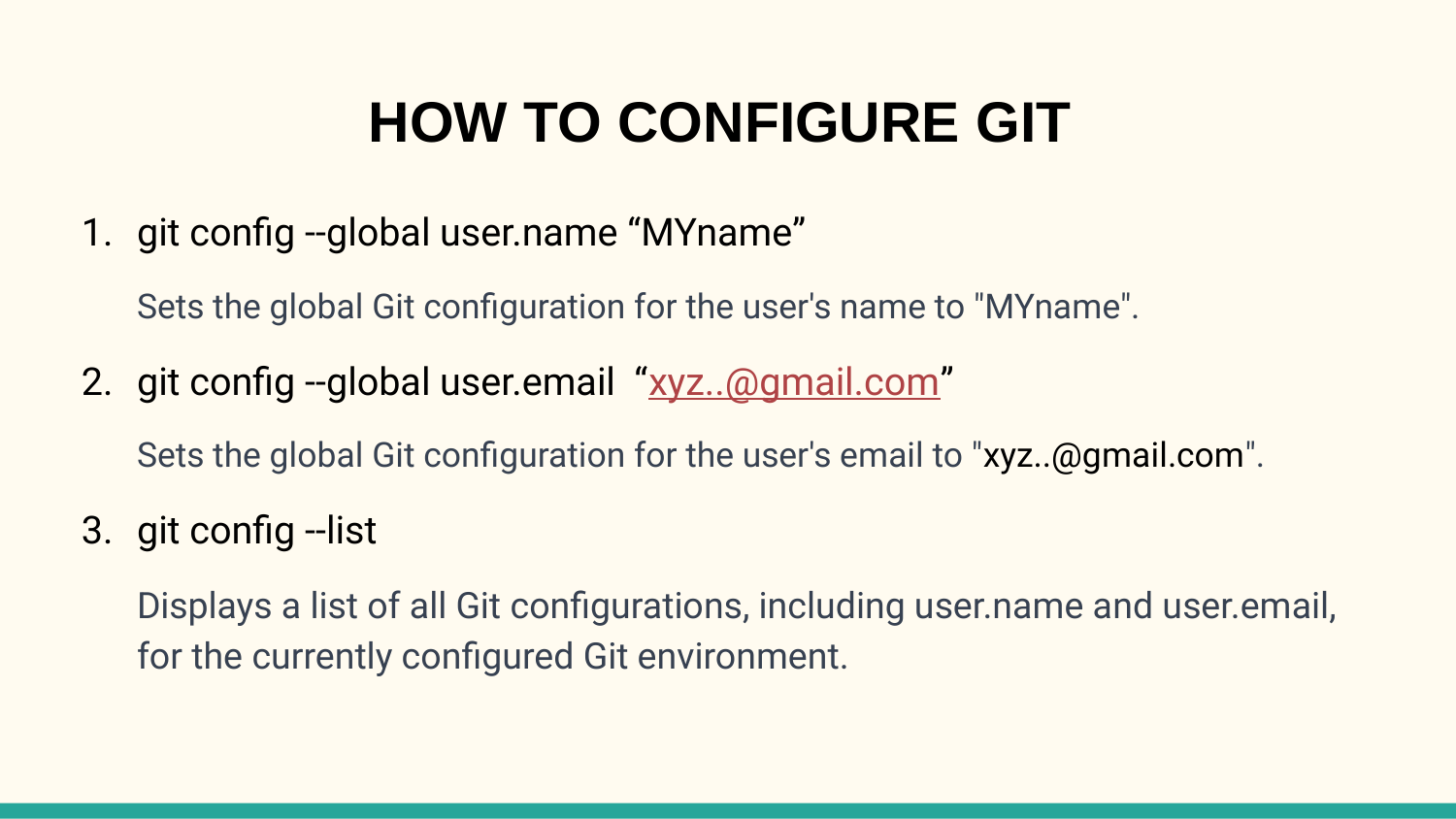

# HOW TO CONFIGURE GIT
git config --global user.name “MYname”
Sets the global Git configuration for the user's name to "MYname".
git config --global user.email  “xyz..@gmail.com”
Sets the global Git configuration for the user's email to "xyz..@gmail.com".
git config --list
Displays a list of all Git configurations, including user.name and user.email, for the currently configured Git environment.